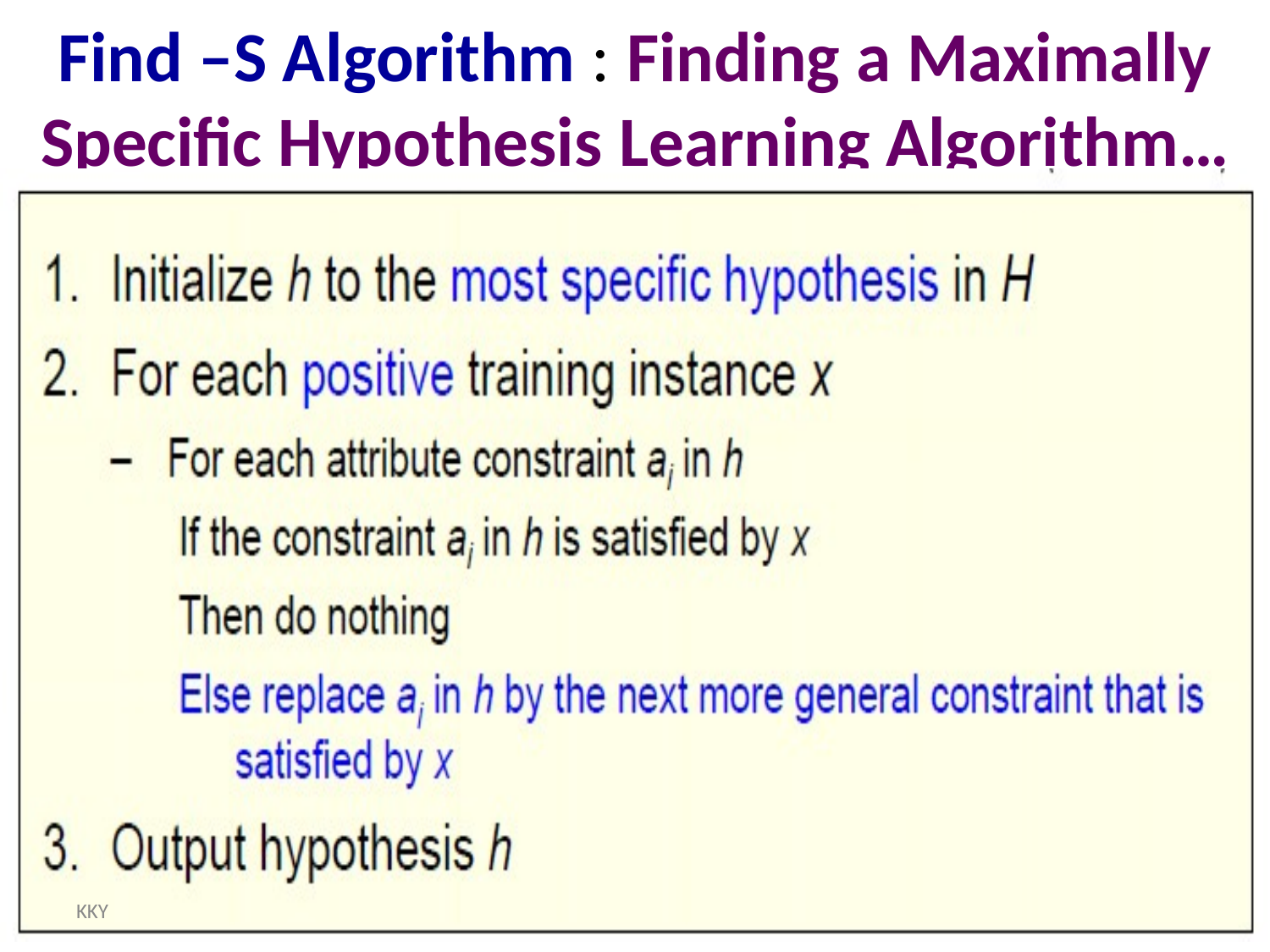

Find –S Algorithm : Finding a Maximally
Specific Hypothesis Learning Algorithm…

KKY

25